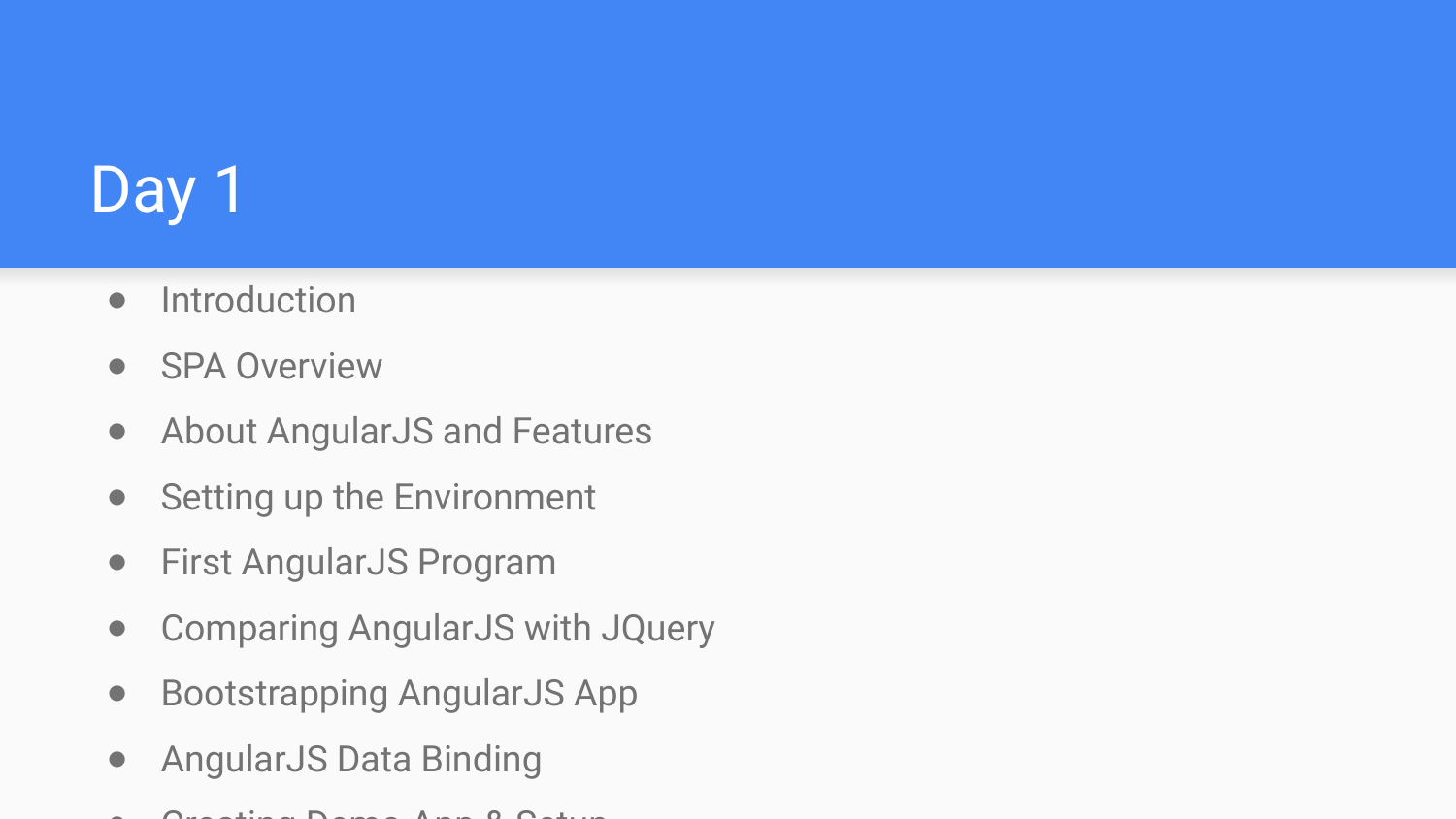

# Day 1
Introduction
SPA Overview
About AngularJS and Features
Setting up the Environment
First AngularJS Program
Comparing AngularJS with JQuery
Bootstrapping AngularJS App
AngularJS Data Binding
Creating Demo App & Setup